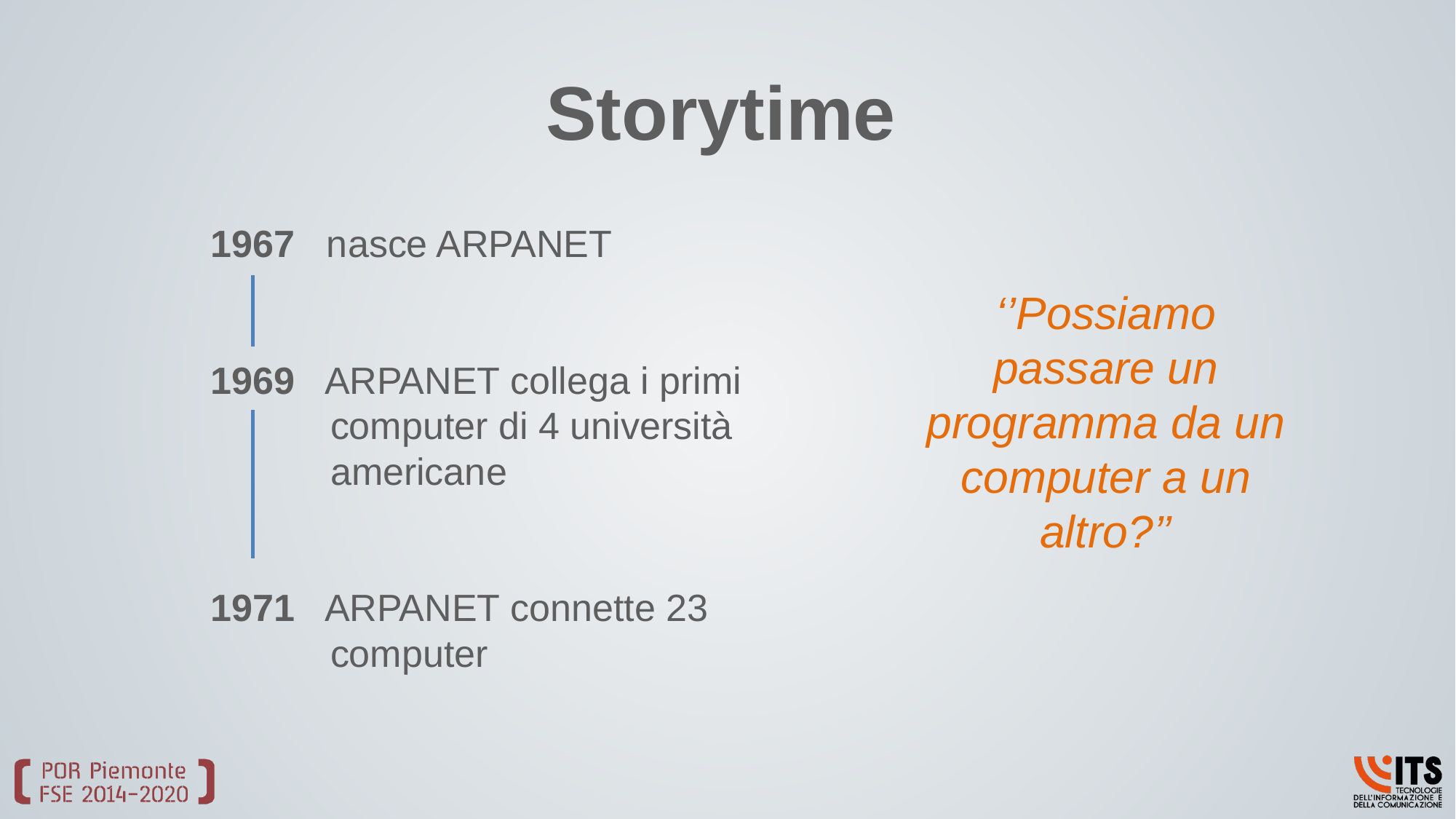

# Storytime
1967   nasce ARPANET

1969   ARPANET collega i primi 	 computer di 4 università 	 americane

1971   ARPANET connette 23 	 computer

‘’Possiamo passare un programma da un computer a un altro?’’